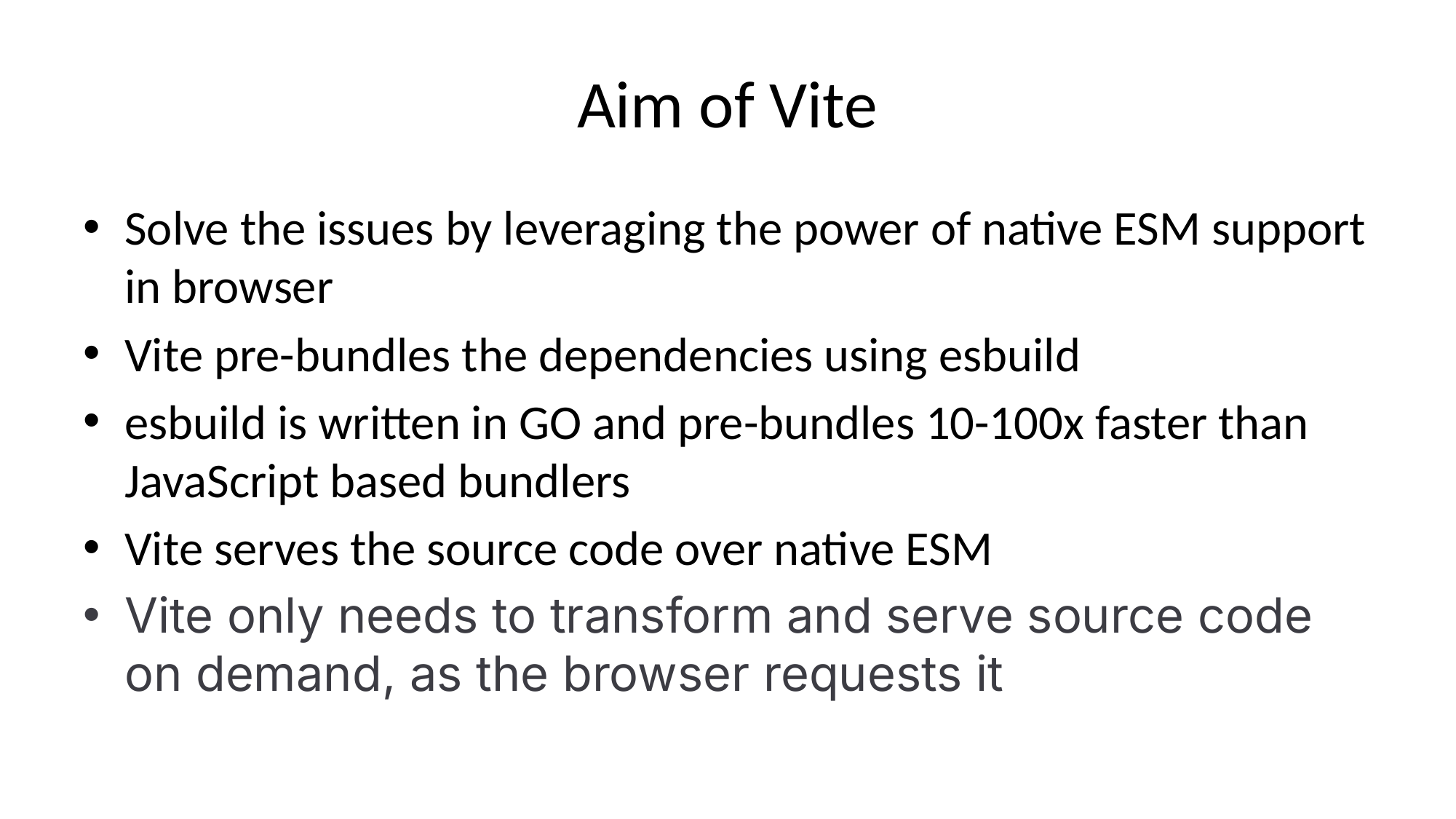

# Aim of Vite
Solve the issues by leveraging the power of native ESM support in browser
Vite pre-bundles the dependencies using esbuild
esbuild is written in GO and pre-bundles 10-100x faster than JavaScript based bundlers
Vite serves the source code over native ESM
Vite only needs to transform and serve source code on demand, as the browser requests it